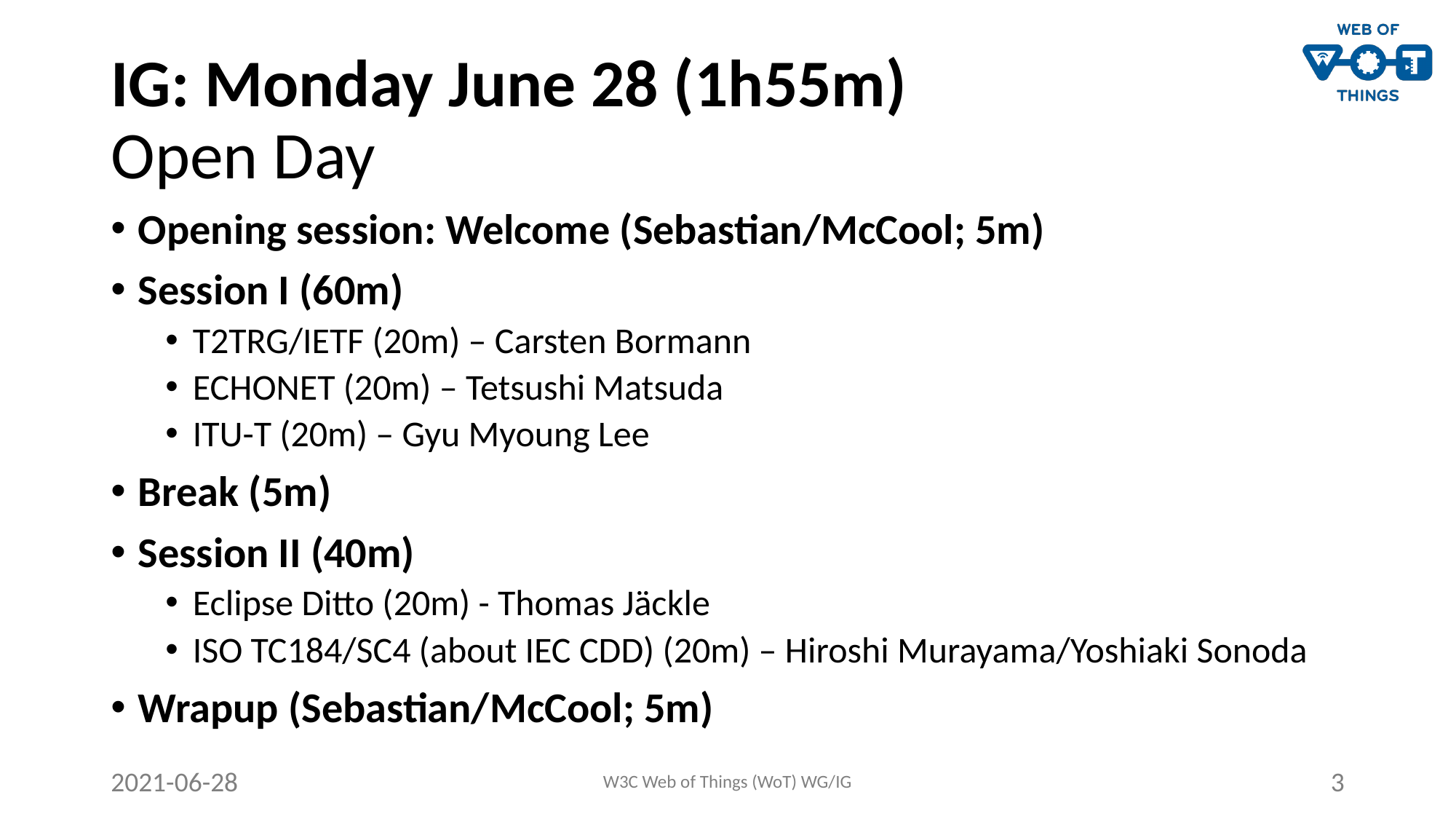

# IG: Monday June 28 (1h55m) Open Day
Opening session: Welcome (Sebastian/McCool; 5m)
Session I (60m)
T2TRG/IETF (20m) – Carsten Bormann
ECHONET (20m) – Tetsushi Matsuda
ITU-T (20m) – Gyu Myoung Lee
Break (5m)
Session II (40m)
Eclipse Ditto (20m) - Thomas Jäckle
ISO TC184/SC4 (about IEC CDD) (20m) – Hiroshi Murayama/Yoshiaki Sonoda
Wrapup (Sebastian/McCool; 5m)

2021-06-28
W3C Web of Things (WoT) WG/IG
3